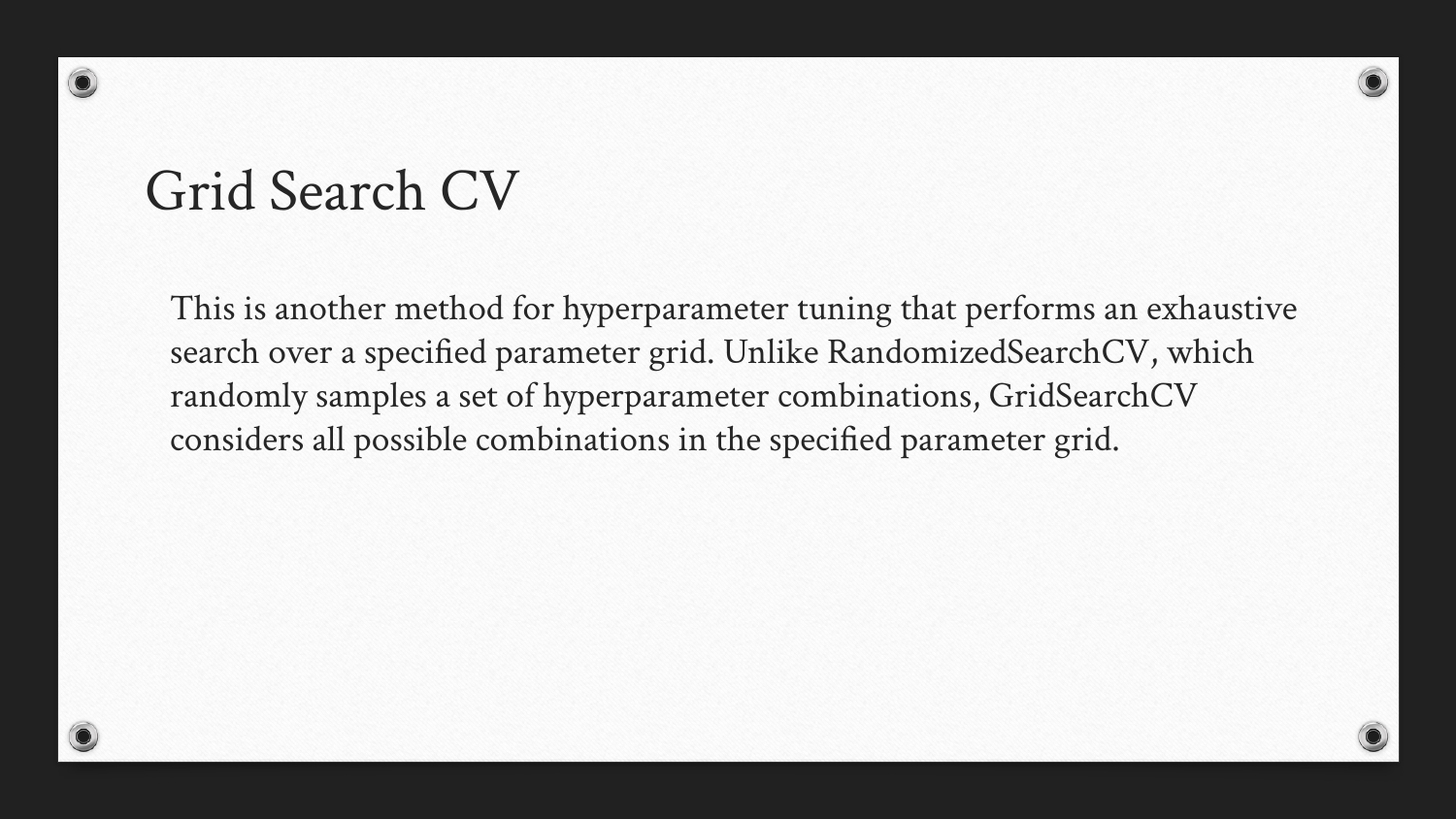

# Grid Search CV
This is another method for hyperparameter tuning that performs an exhaustive search over a specified parameter grid. Unlike RandomizedSearchCV, which randomly samples a set of hyperparameter combinations, GridSearchCV considers all possible combinations in the specified parameter grid.